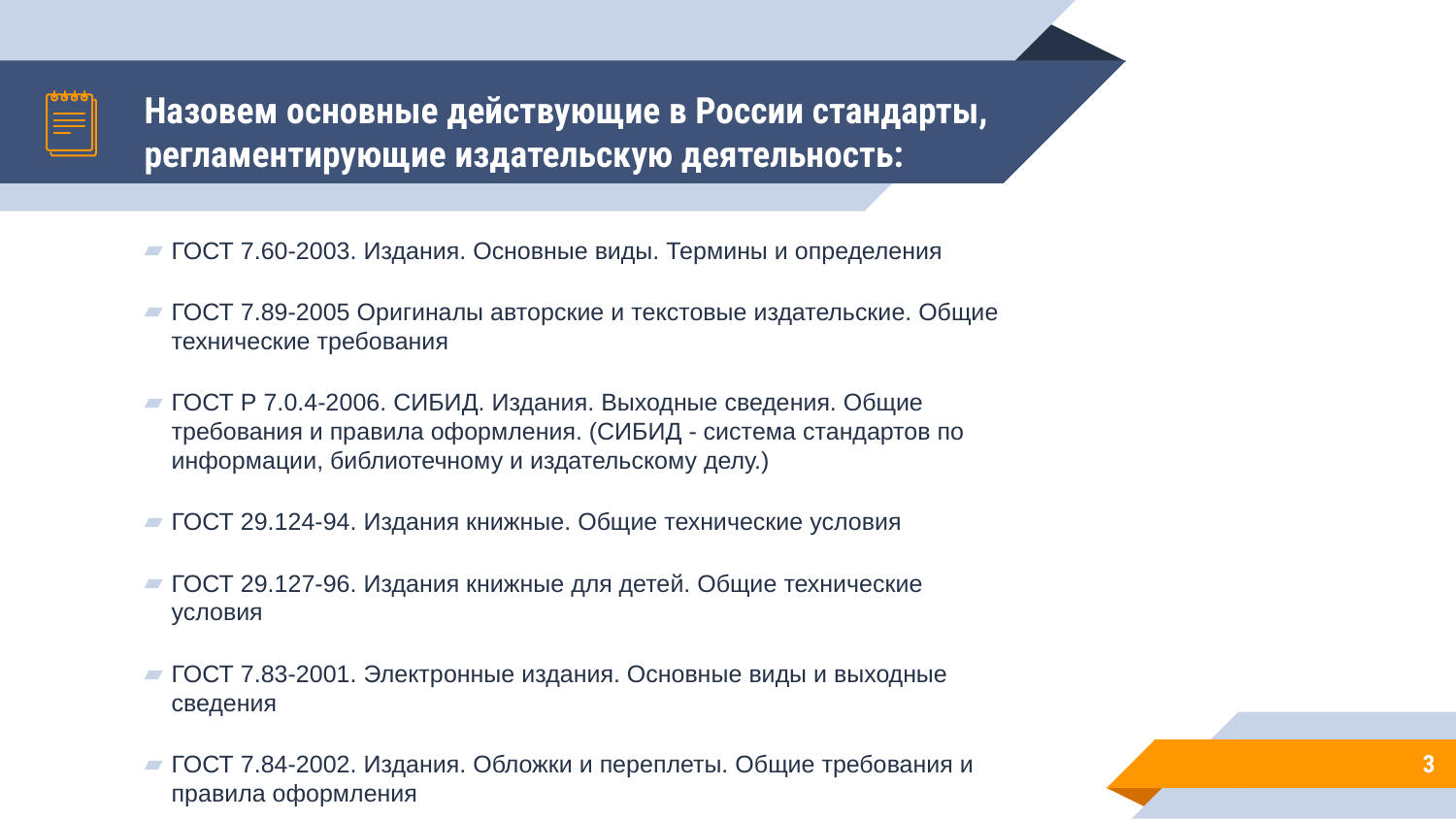

# Назовем основные действующие в России стандарты, регламентирующие издательскую деятельность:

ГОСТ 7.60-2003. Издания. Основные виды. Термины и определения
ГОСТ 7.89-2005 Оригиналы авторские и текстовые издательские. Общие технические требования
ГОСТ Р 7.0.4-2006. СИБИД. Издания. Выходные сведения. Общие требования и правила оформления. (СИБИД - система стандартов по информации, библиотечному и издательскому делу.)
ГОСТ 29.124-94. Издания книжные. Общие технические условия
ГОСТ 29.127-96. Издания книжные для детей. Общие технические условия
ГОСТ 7.83-2001. Электронные издания. Основные виды и выходные сведения
ГОСТ 7.84-2002. Издания. Обложки и переплеты. Общие требования и правила оформления

3